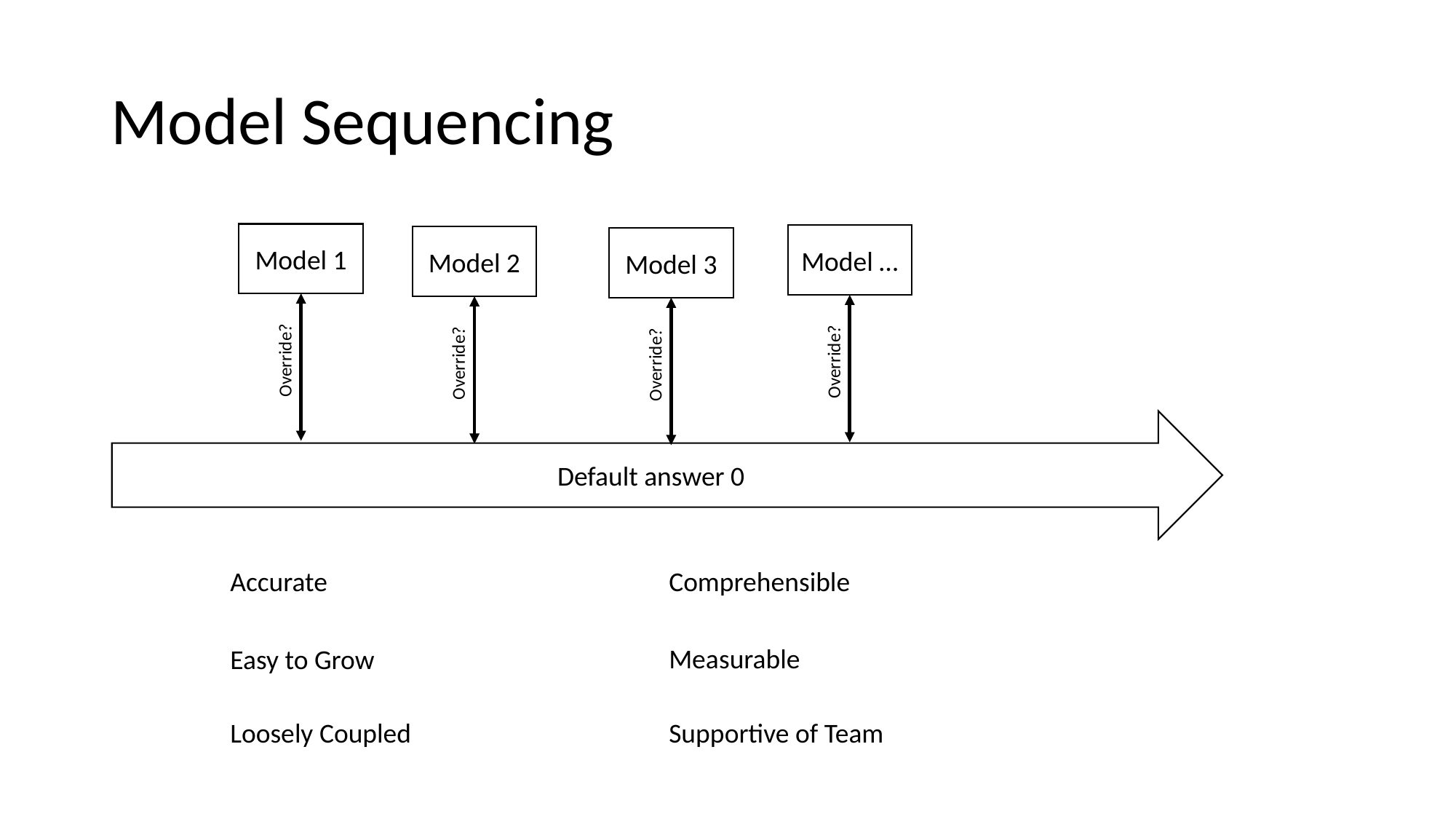

# Model Sequencing
Model 1
Model …
Model 2
Model 3
Override?
Override?
Override?
Override?
Default answer 0
Accurate
Easy to Grow
Loosely Coupled
Comprehensible
Measurable
Supportive of Team